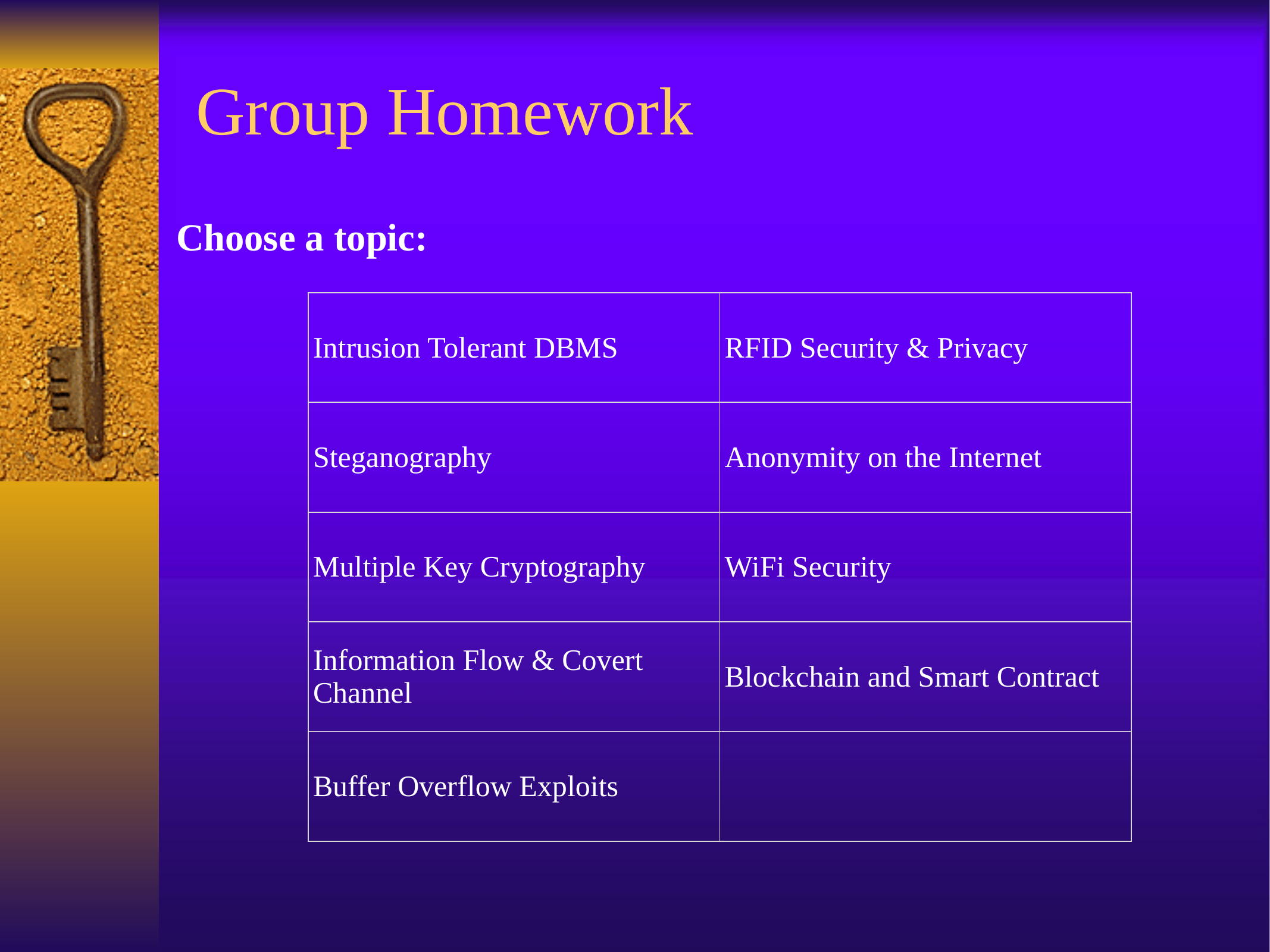

Group Homework
Choose a topic:
| Intrusion Tolerant DBMS | RFID Security & Privacy |
| --- | --- |
| Steganography | Anonymity on the Internet |
| Multiple Key Cryptography | WiFi Security |
| Information Flow & Covert Channel | Blockchain and Smart Contract |
| Buffer Overflow Exploits |  |